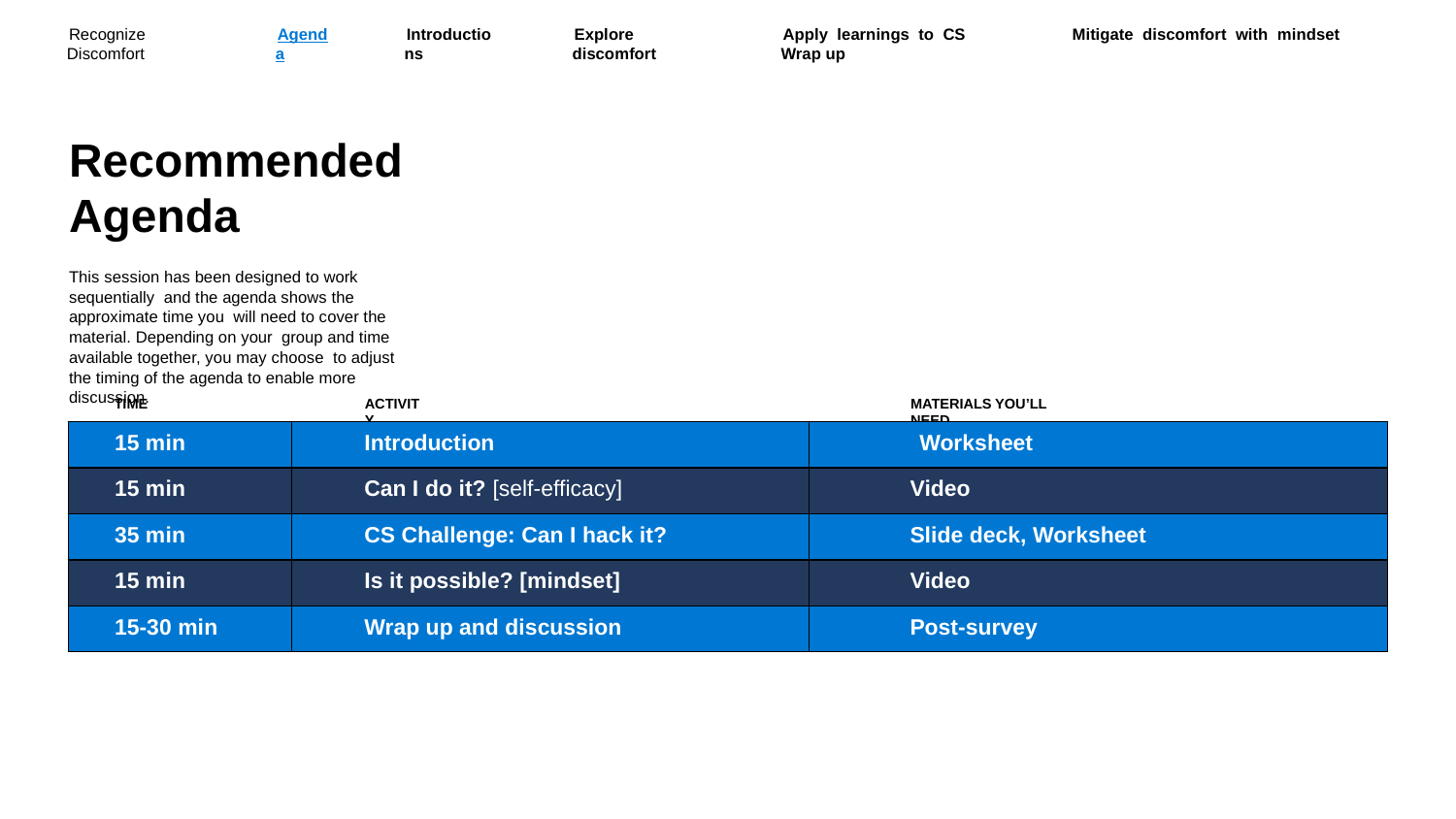

Recommended Agenda
This session has been designed to work sequentially  and the agenda shows the approximate time you  will need to cover the material. Depending on your  group and time available together, you may choose  to adjust the timing of the agenda to enable more  discussion.
| 15 min | Introduction | Worksheet |
| --- | --- | --- |
| 15 min | Can I do it? [self-efficacy] | Video |
| 35 min | CS Challenge: Can I hack it? | Slide deck, Worksheet |
| 15 min | Is it possible? [mindset] | Video |
| 15-30 min | Wrap up and discussion | Post-survey |